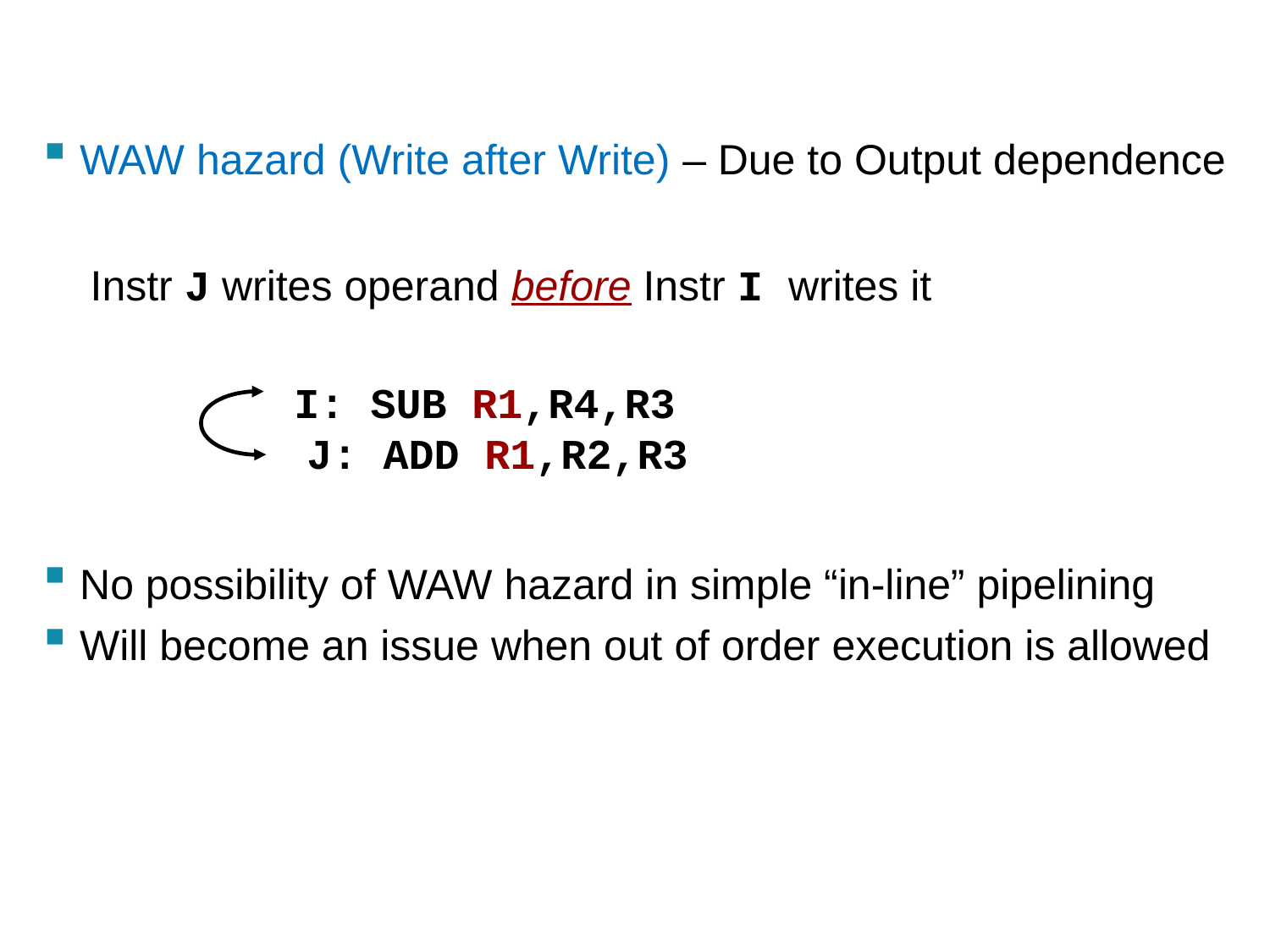

WAW hazard (Write after Write) – Due to Output dependence

    Instr J writes operand before Instr I writes it
No possibility of WAW hazard in simple “in-line” pipelining
Will become an issue when out of order execution is allowed

I: SUB R1,R4,R3
J: ADD R1,R2,R3